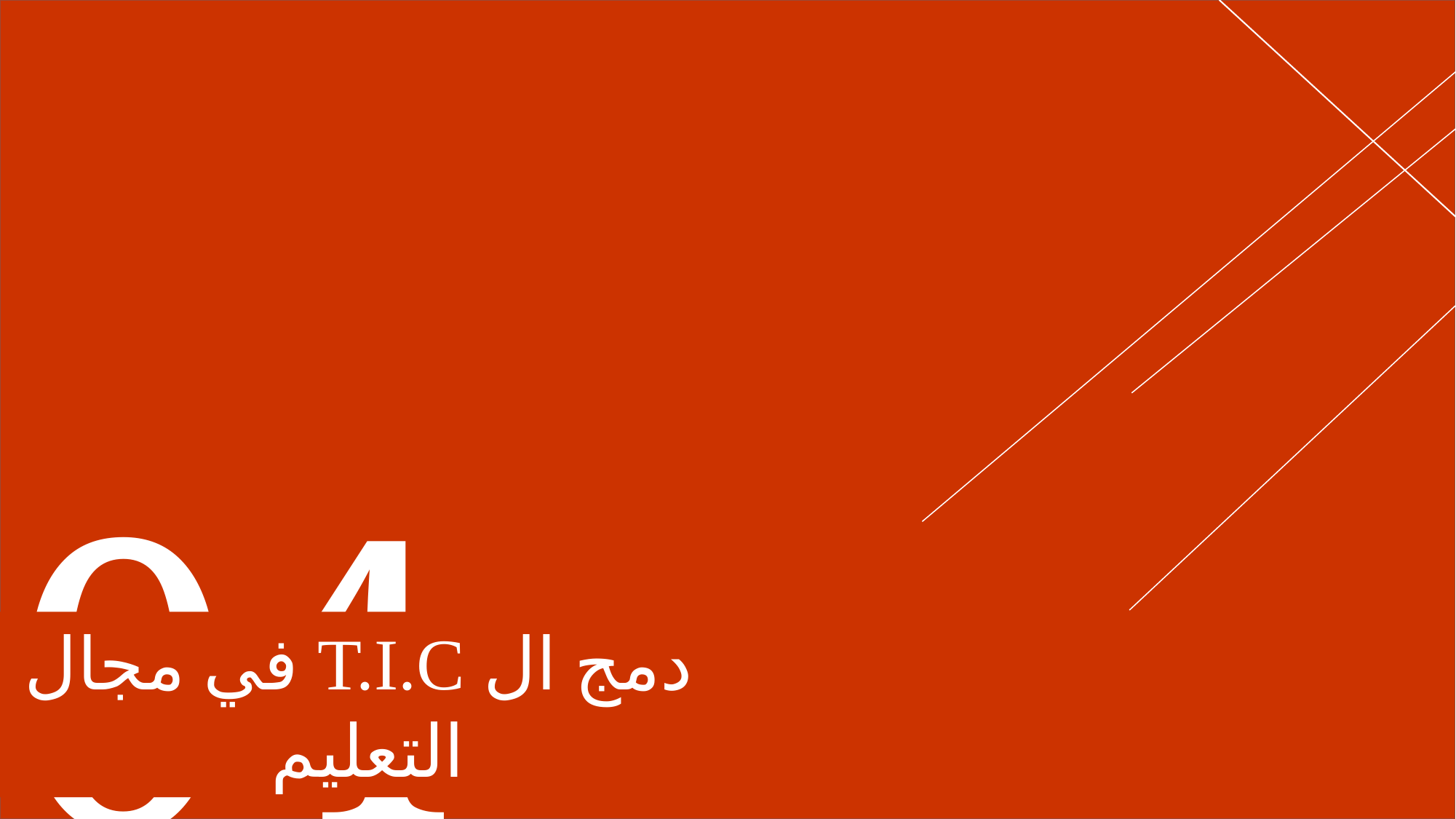

13
04
دمج ال T.I.C في مجال التعليم